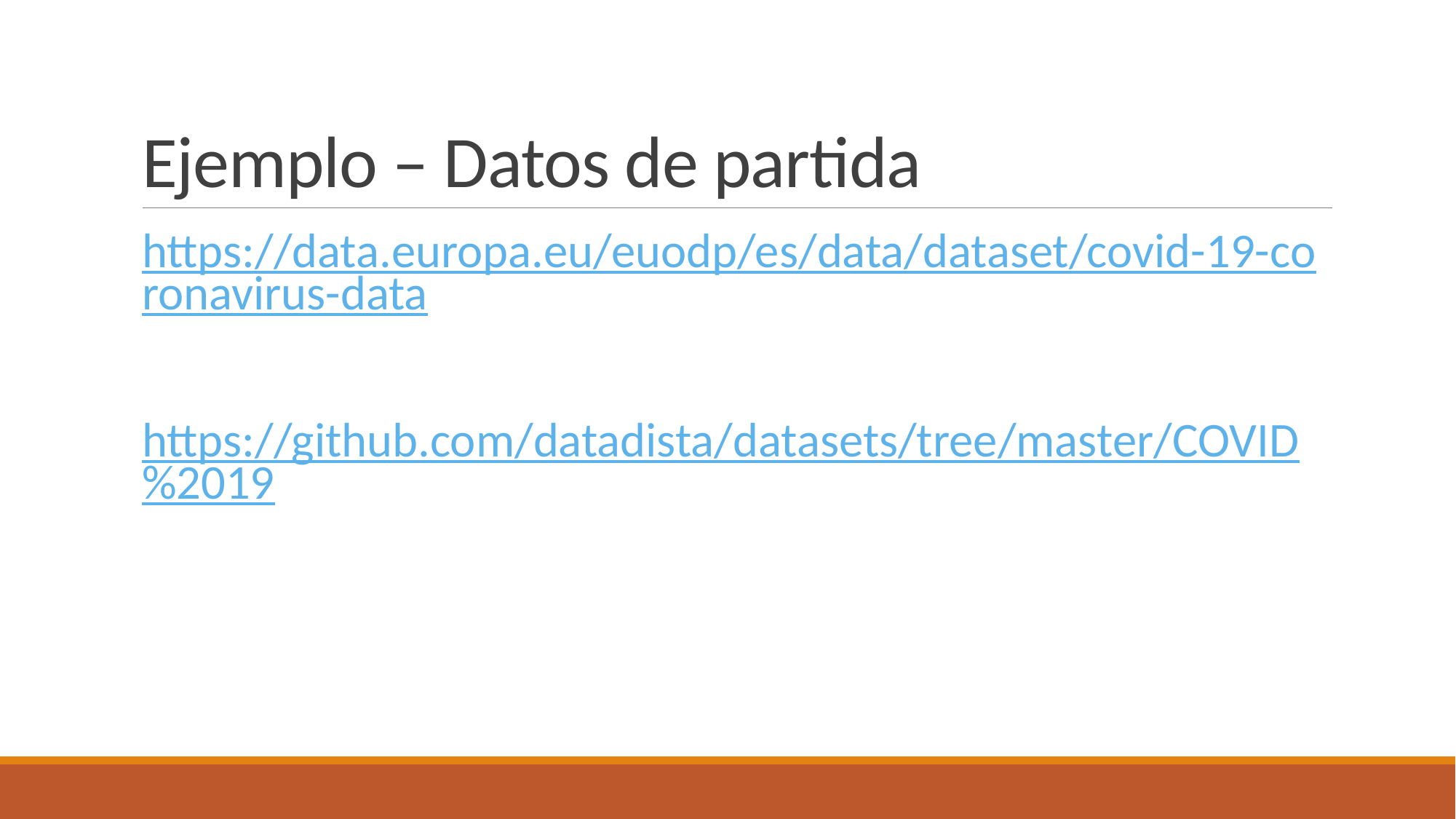

# Ejemplo – Datos de partida
https://data.europa.eu/euodp/es/data/dataset/covid-19-coronavirus-data

https://github.com/datadista/datasets/tree/master/COVID%2019